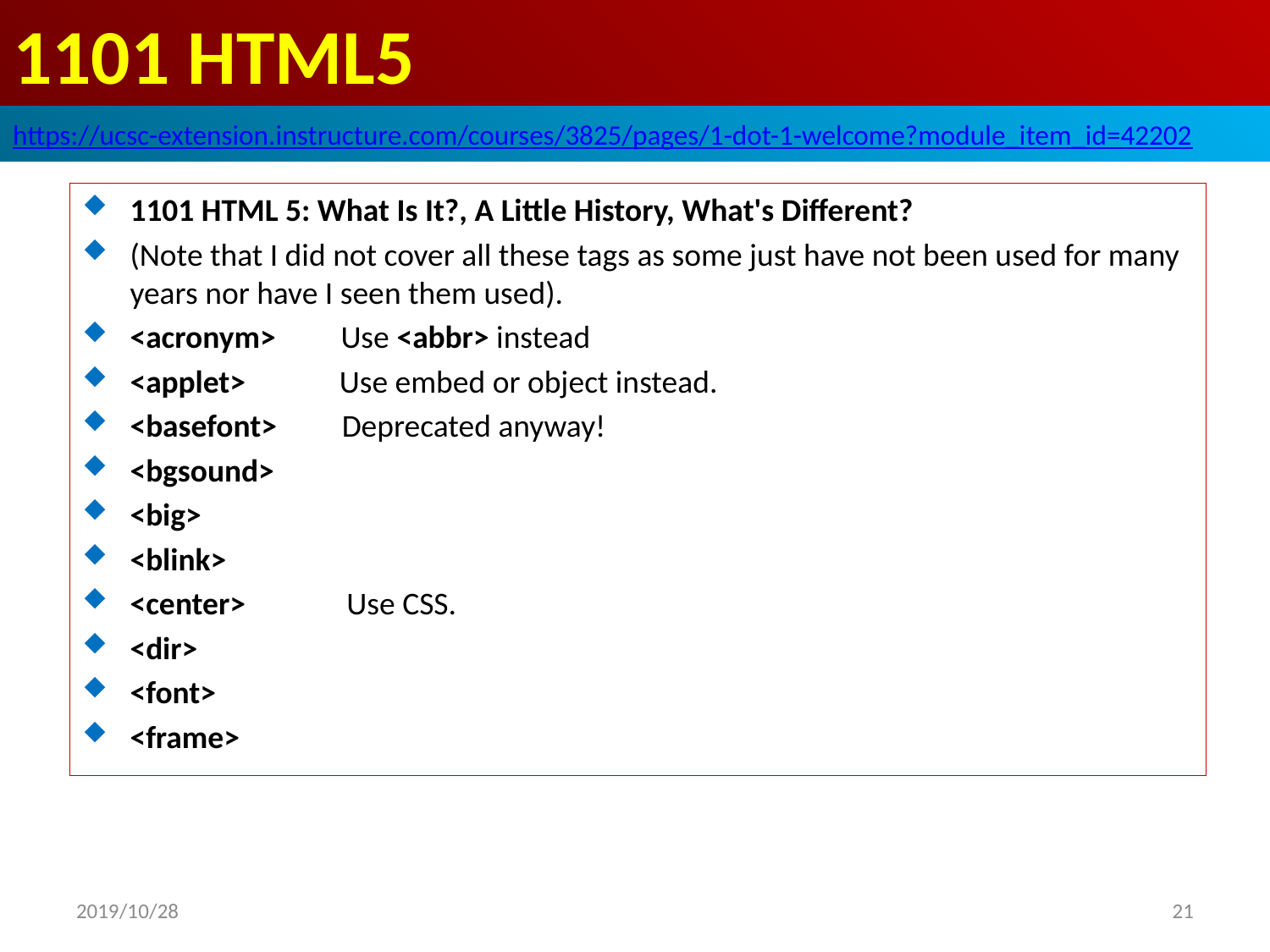

# 1101 HTML5

https://ucsc-extension.instructure.com/courses/3825/pages/1-dot-1-welcome?module_item_id=42202
1101 HTML 5: What Is It?, A Little History, What's Different?
(Note that I did not cover all these tags as some just have not been used for many years nor have I seen them used).
<acronym>         Use <abbr> instead
<applet>             Use embed or object instead.
<basefont>         Deprecated anyway!
<bgsound>
<big>
<blink>
<center>              Use CSS.
<dir>
<font>
<frame>
2019/10/28
21